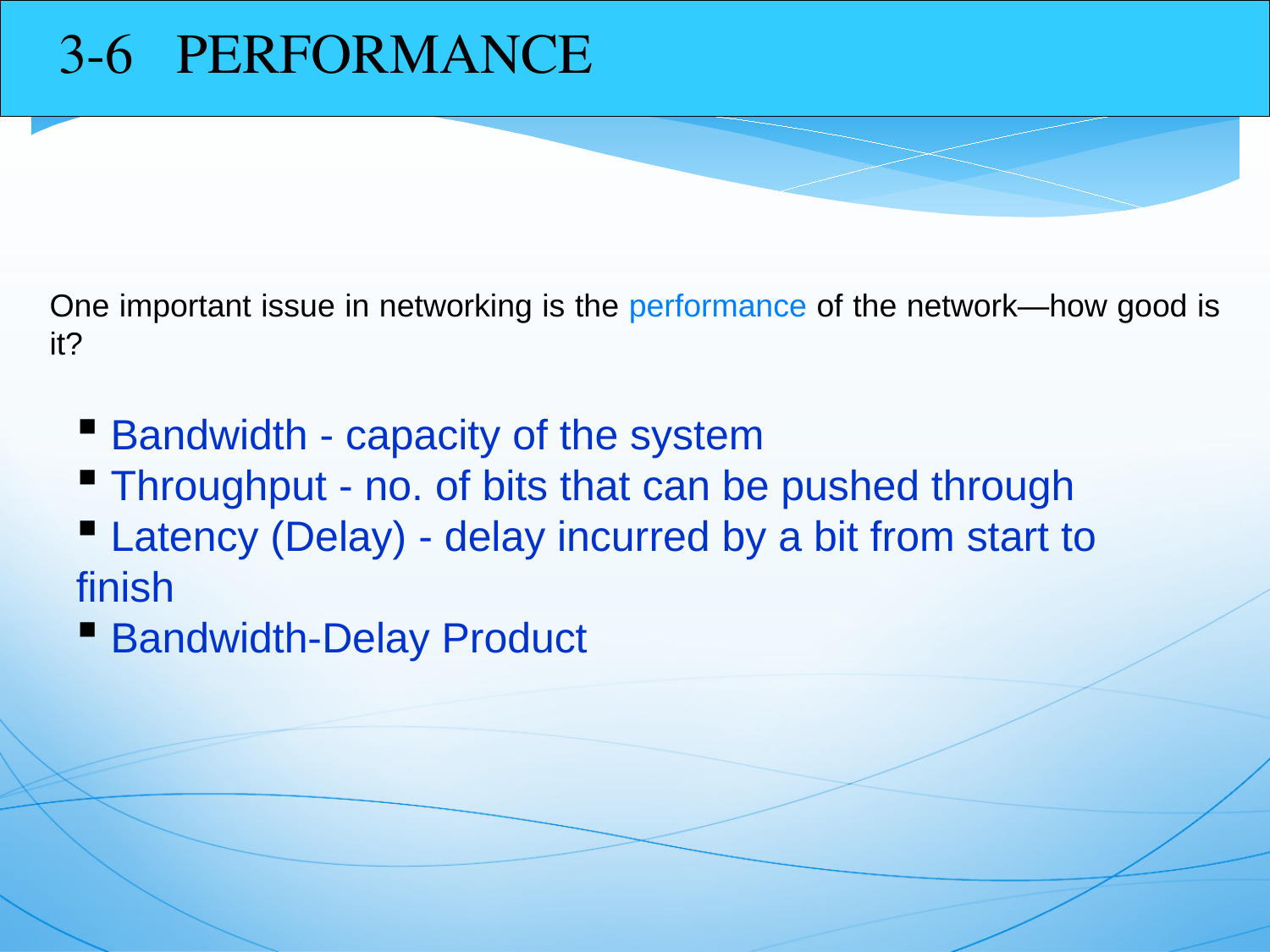

3-6   PERFORMANCE
One important issue in networking is the performance of the network—how good is it?
 Bandwidth - capacity of the system
 Throughput - no. of bits that can be pushed through
 Latency (Delay) - delay incurred by a bit from start to finish
 Bandwidth-Delay Product